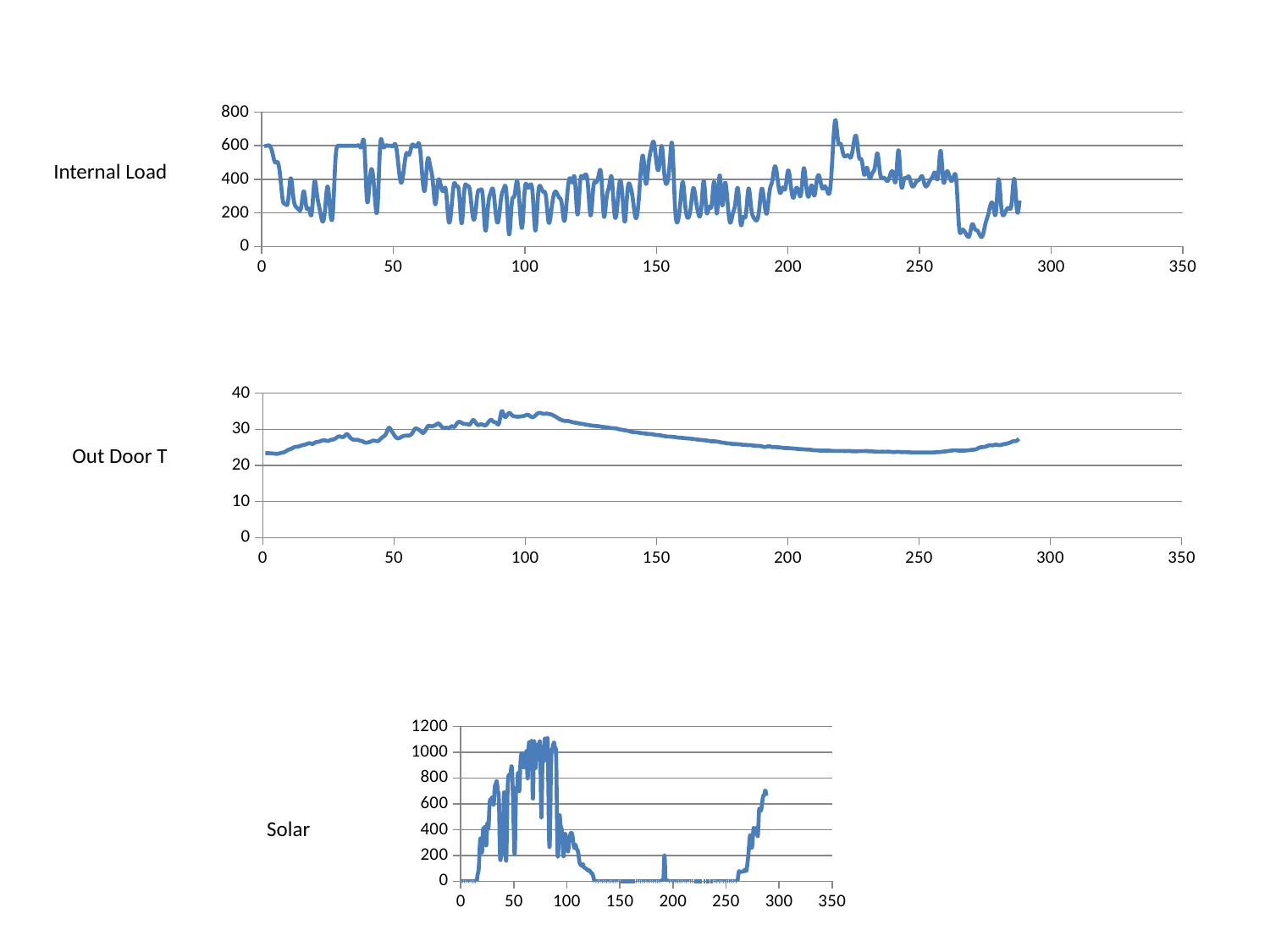

### Chart

| Category |  |
|---|---|
Internal Load

### Chart

| Category |  |
|---|---|
Out Door T

### Chart

| Category |  |
|---|---|
Solar